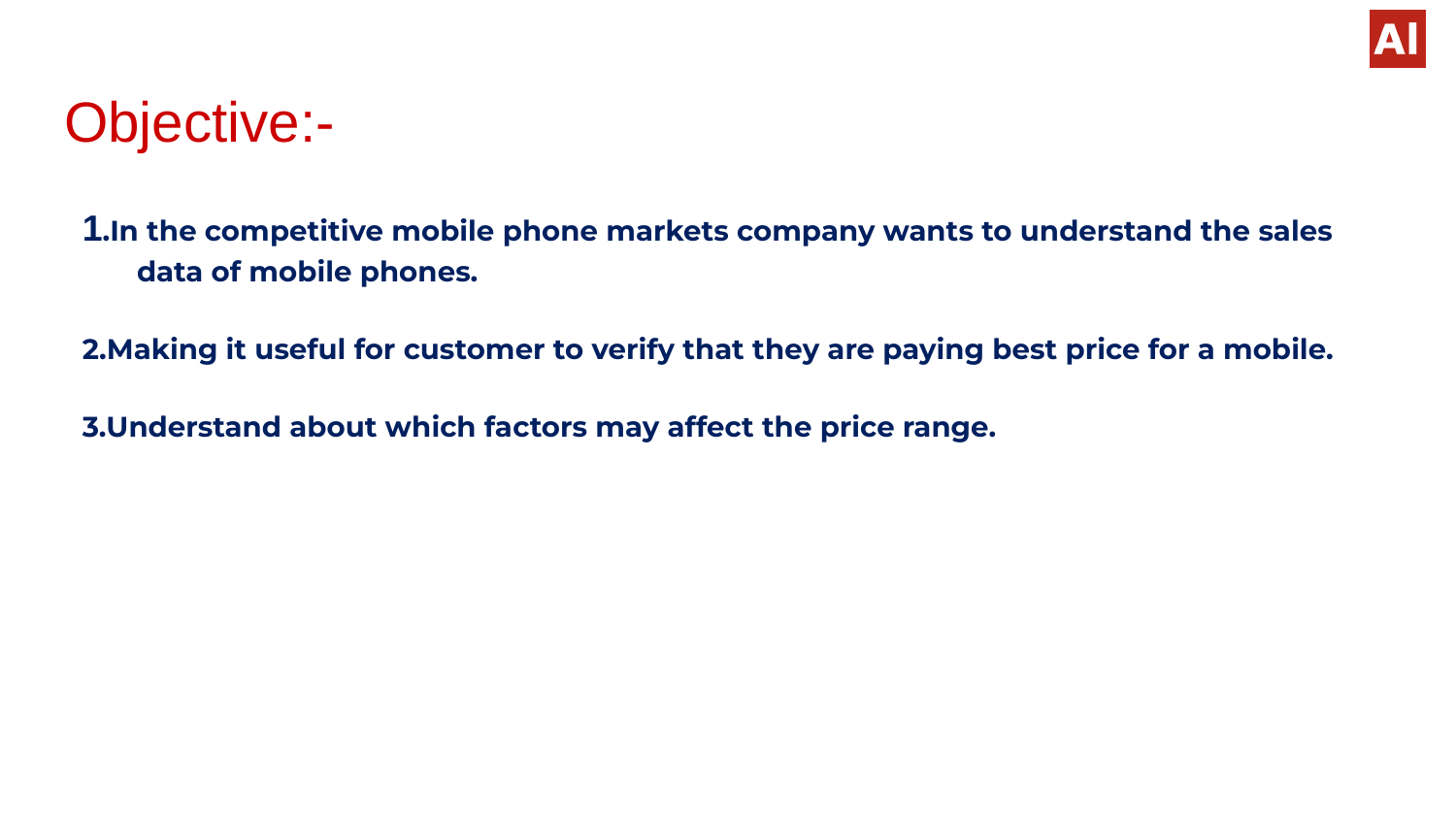

# Objective:-
1.In the competitive mobile phone markets company wants to understand the sales data of mobile phones.

2.Making it useful for customer to verify that they are paying best price for a mobile.

3.Understand about which factors may affect the price range.